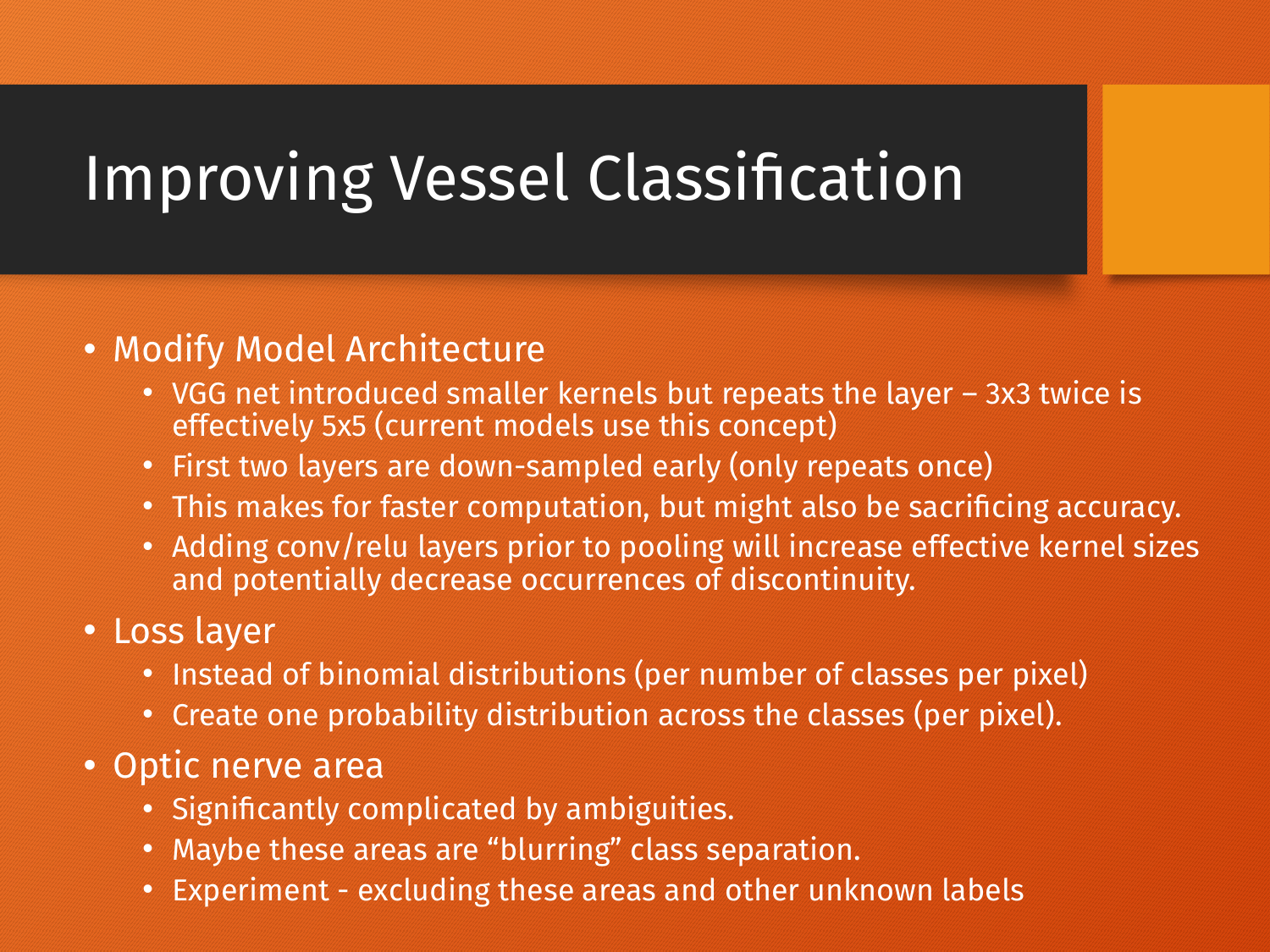

# Improving Vessel Classification
Modify Model Architecture
VGG net introduced smaller kernels but repeats the layer – 3x3 twice is effectively 5x5 (current models use this concept)
First two layers are down-sampled early (only repeats once)
This makes for faster computation, but might also be sacrificing accuracy.
Adding conv/relu layers prior to pooling will increase effective kernel sizes and potentially decrease occurrences of discontinuity.
Loss layer
Instead of binomial distributions (per number of classes per pixel)
Create one probability distribution across the classes (per pixel).
Optic nerve area
Significantly complicated by ambiguities.
Maybe these areas are “blurring” class separation.
Experiment - excluding these areas and other unknown labels